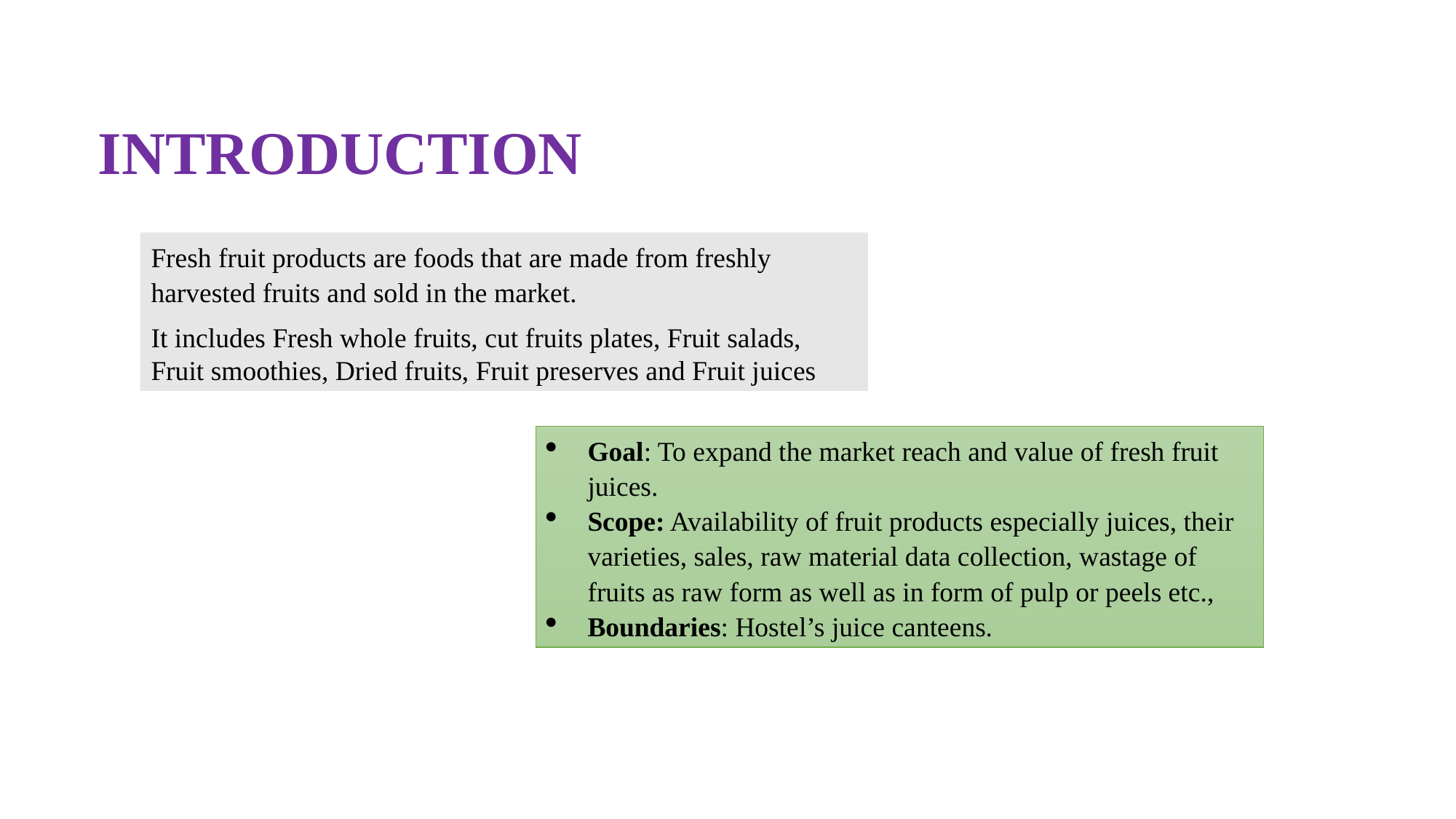

INTRODUCTION
Fresh fruit products are foods that are made from freshly harvested fruits and sold in the market.
It includes Fresh whole fruits, cut fruits plates, Fruit salads, Fruit smoothies, Dried fruits, Fruit preserves and Fruit juices
Goal: To expand the market reach and value of fresh fruit juices.
Scope: Availability of fruit products especially juices, their varieties, sales, raw material data collection, wastage of fruits as raw form as well as in form of pulp or peels etc.,
Boundaries: Hostel’s juice canteens.